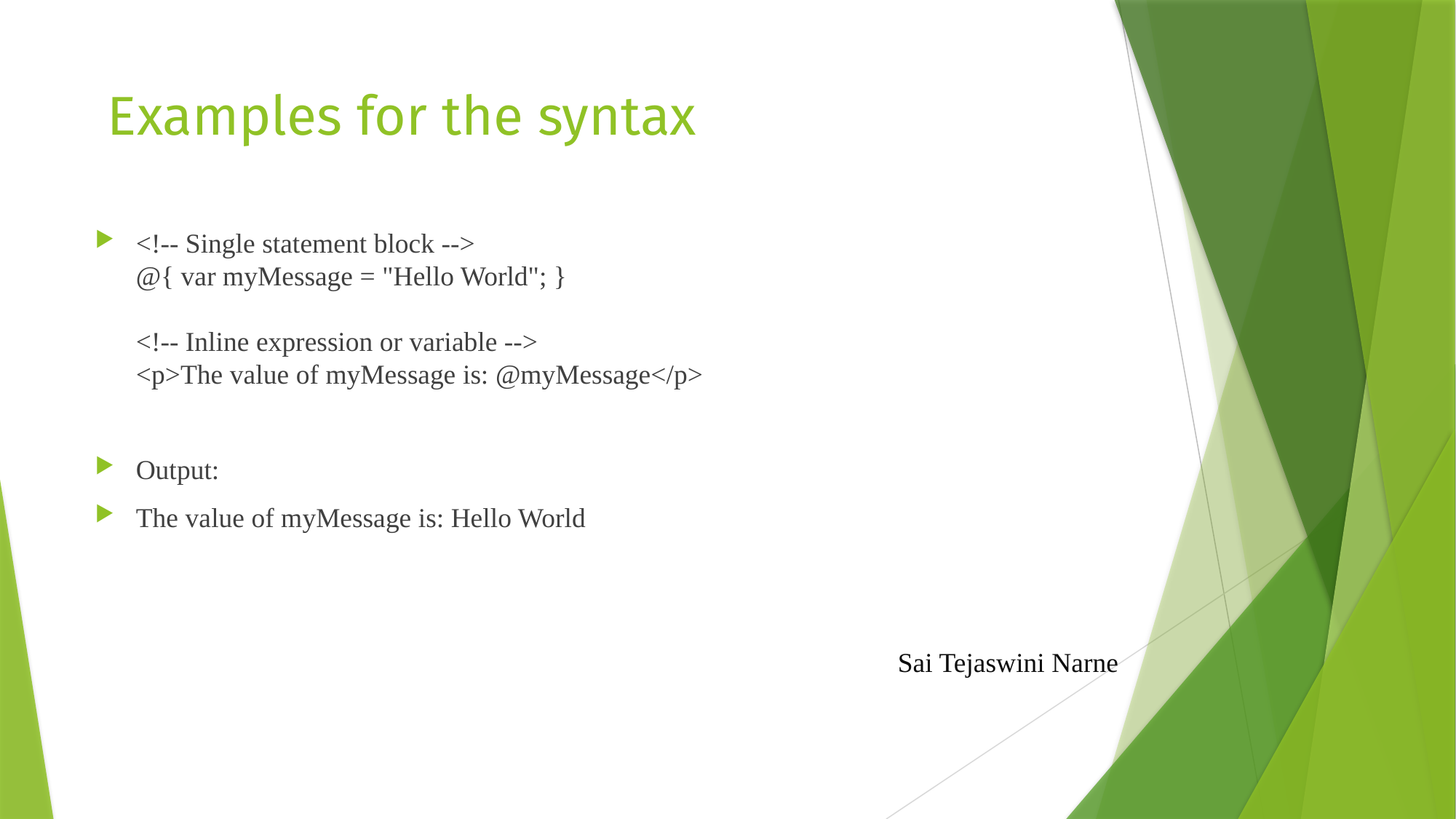

# Examples for the syntax
<!-- Single statement block -->
@{ var myMessage = "Hello World"; }
<!-- Inline expression or variable -->
<p>The value of myMessage is: @myMessage</p>

Output:
The value of myMessage is: Hello World

Sai Tejaswini Narne